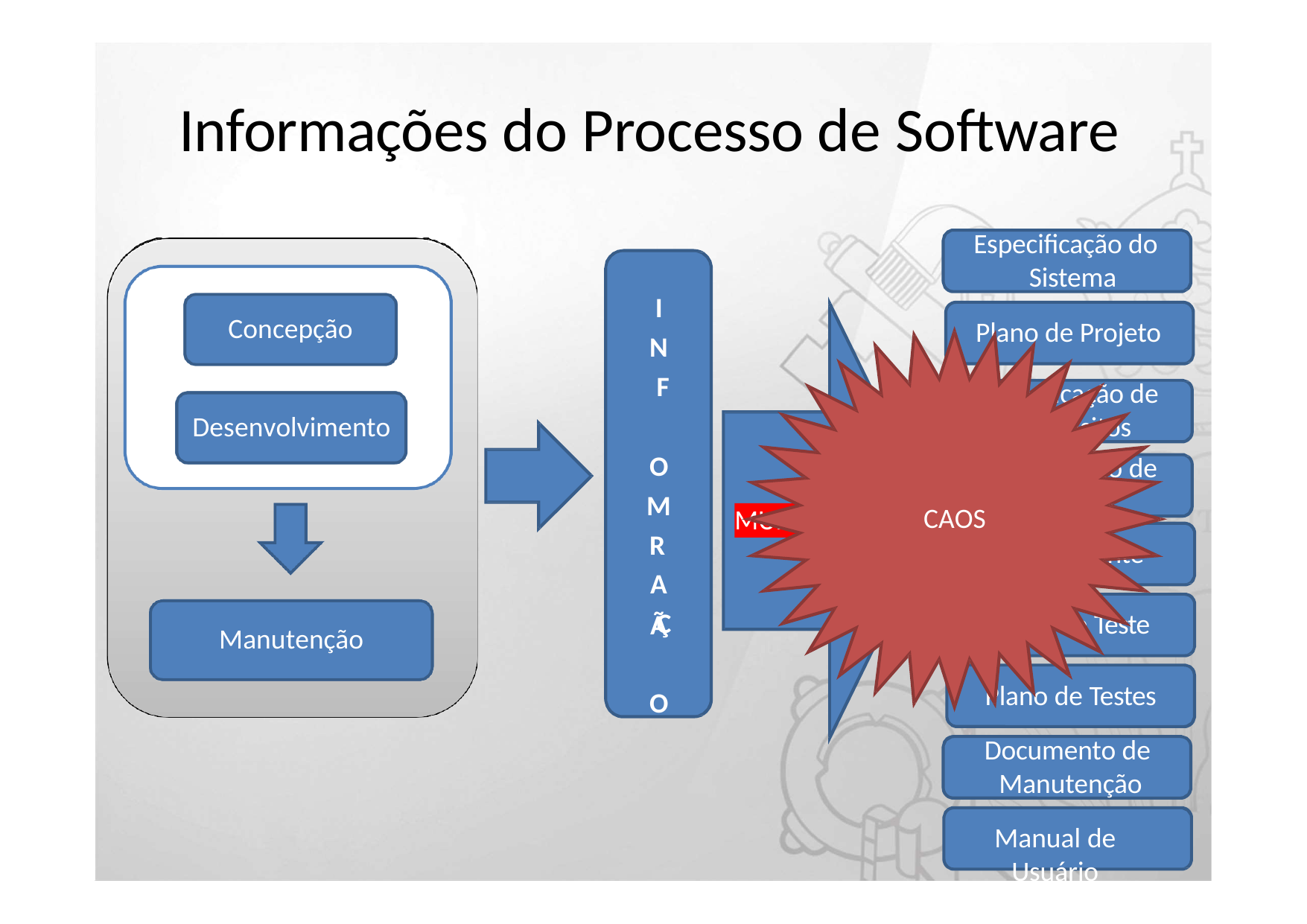

# Informações do Processo de Software
Especificação do  Sistema

I  N  F  O  R

Concepção
Plano de Projeto

Especificação de  Requisitos
Especificação de

Desenvolvimento

Projetos  Código Fonte
M  A  Ç
CAOS
MUDANÇAS

Ã  O
Casos de Teste
Manutenção
Plano de Testes
Documento de  Manutenção
Manual de Usuário